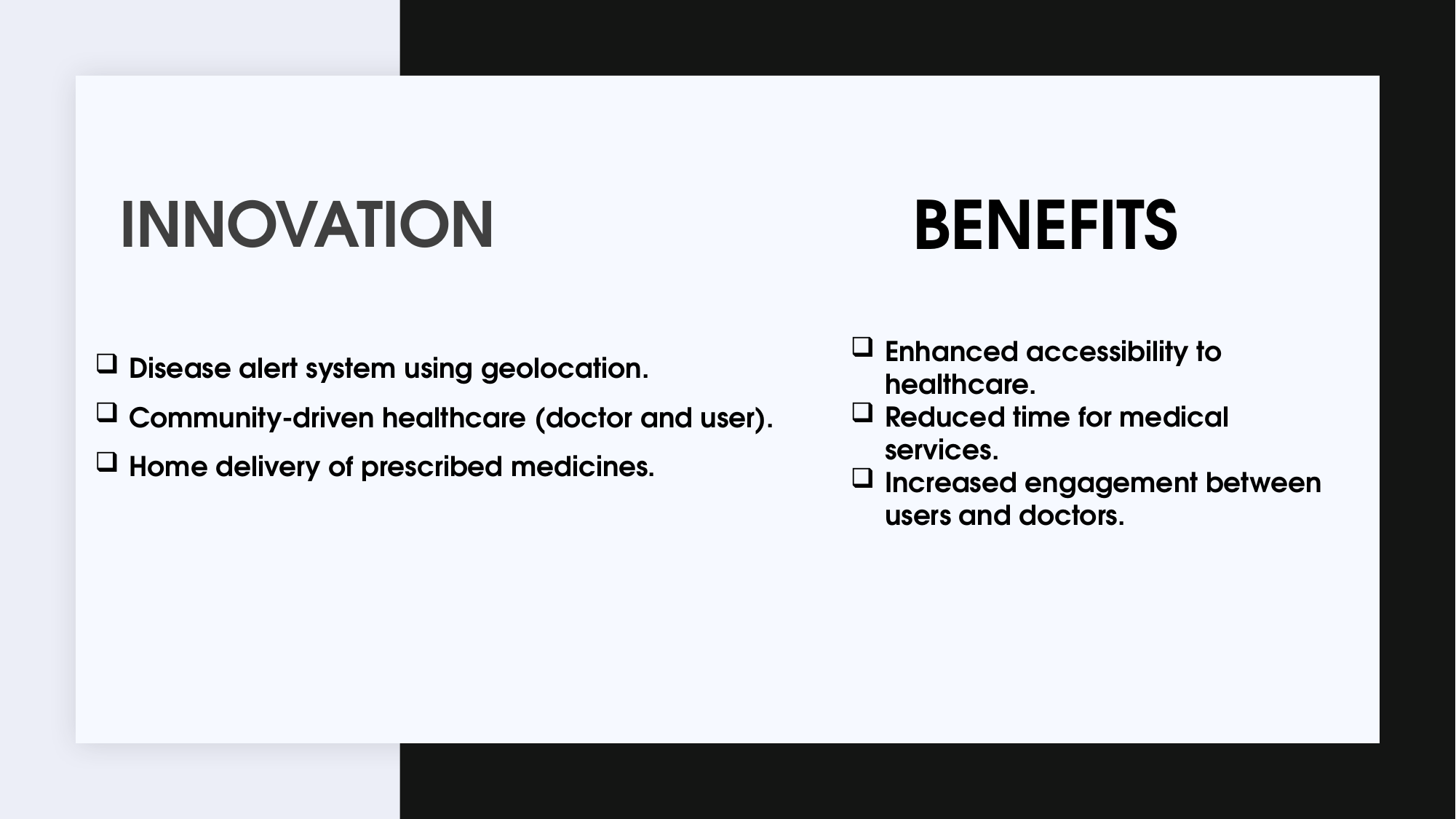

# Innovation
Benefits
Disease alert system using geolocation.
Community-driven healthcare (doctor and user).
Home delivery of prescribed medicines.
Enhanced accessibility to healthcare.
Reduced time for medical services.
Increased engagement between users and doctors.